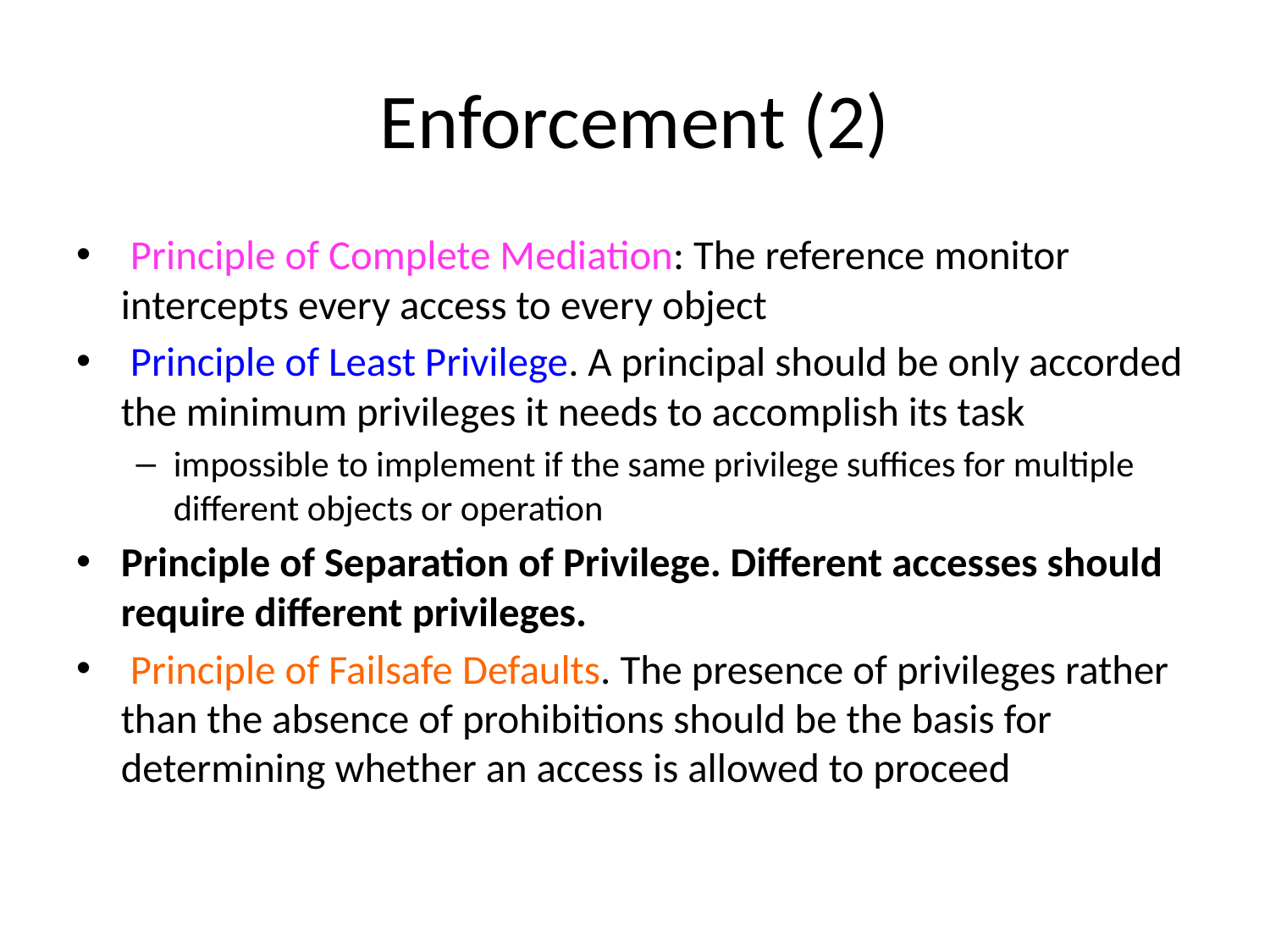

# Enforcement (2)
 Principle of Complete Mediation: The reference monitor intercepts every access to every object
 Principle of Least Privilege. A principal should be only accorded the minimum privileges it needs to accomplish its task
impossible to implement if the same privilege suffices for multiple different objects or operation
Principle of Separation of Privilege. Different accesses should require different privileges.
 Principle of Failsafe Defaults. The presence of privileges rather than the absence of prohibitions should be the basis for determining whether an access is allowed to proceed